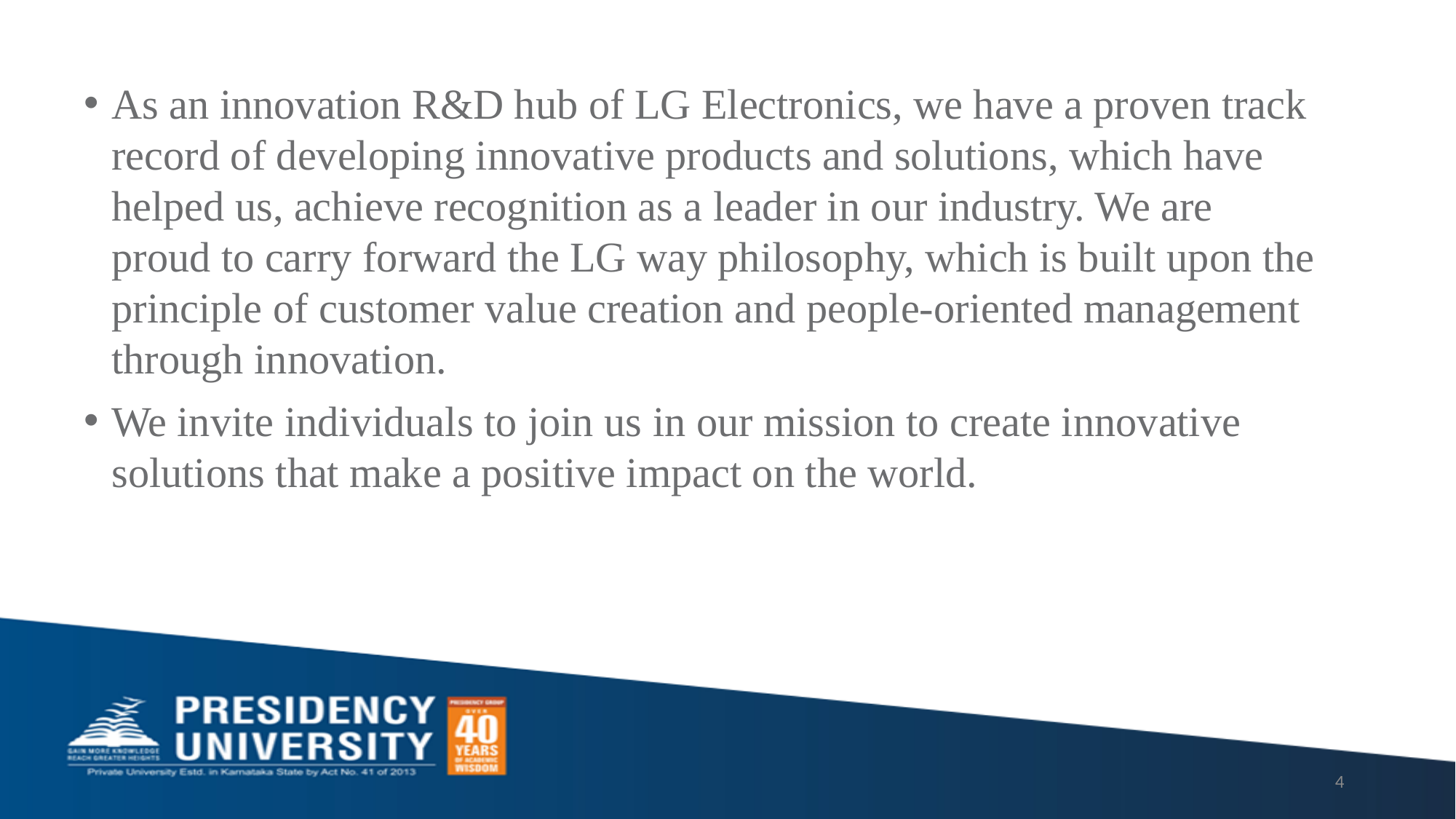

As an innovation R&D hub of LG Electronics, we have a proven track record of developing innovative products and solutions, which have helped us, achieve recognition as a leader in our industry. We are proud to carry forward the LG way philosophy, which is built upon the principle of customer value creation and people-oriented management through innovation.
We invite individuals to join us in our mission to create innovative solutions that make a positive impact on the world.

4